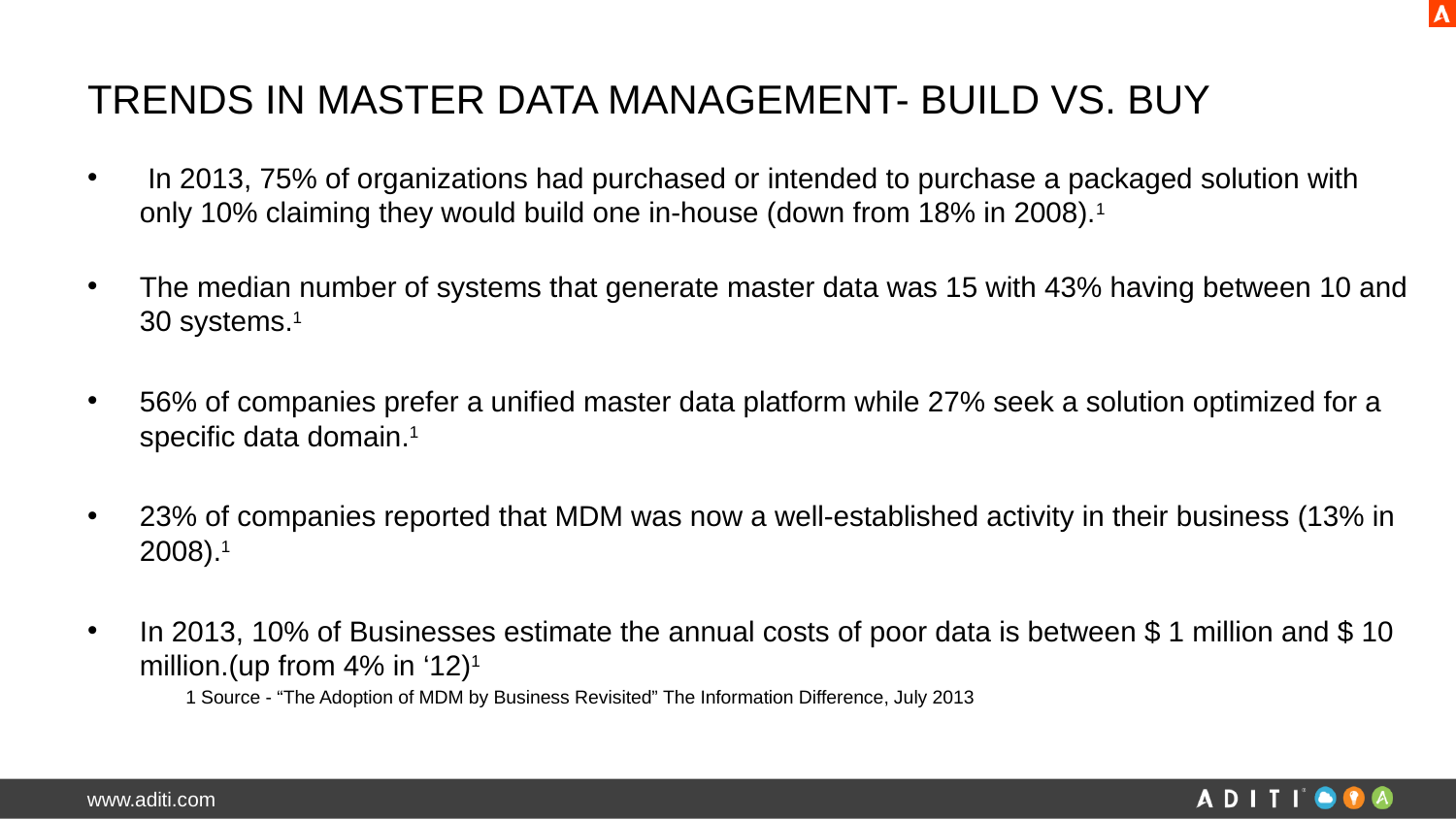

# Trends in Master Data Management- Build vs. Buy
 In 2013, 75% of organizations had purchased or intended to purchase a packaged solution with only 10% claiming they would build one in-house (down from 18% in 2008).1

The median number of systems that generate master data was 15 with 43% having between 10 and 30 systems.1

56% of companies prefer a unified master data platform while 27% seek a solution optimized for a specific data domain.1

23% of companies reported that MDM was now a well-established activity in their business (13% in 2008).1

In 2013, 10% of Businesses estimate the annual costs of poor data is between $ 1 million and $ 10 million.(up from 4% in ‘12)1

	         1 Source - “The Adoption of MDM by Business Revisited” The Information Difference, July 2013